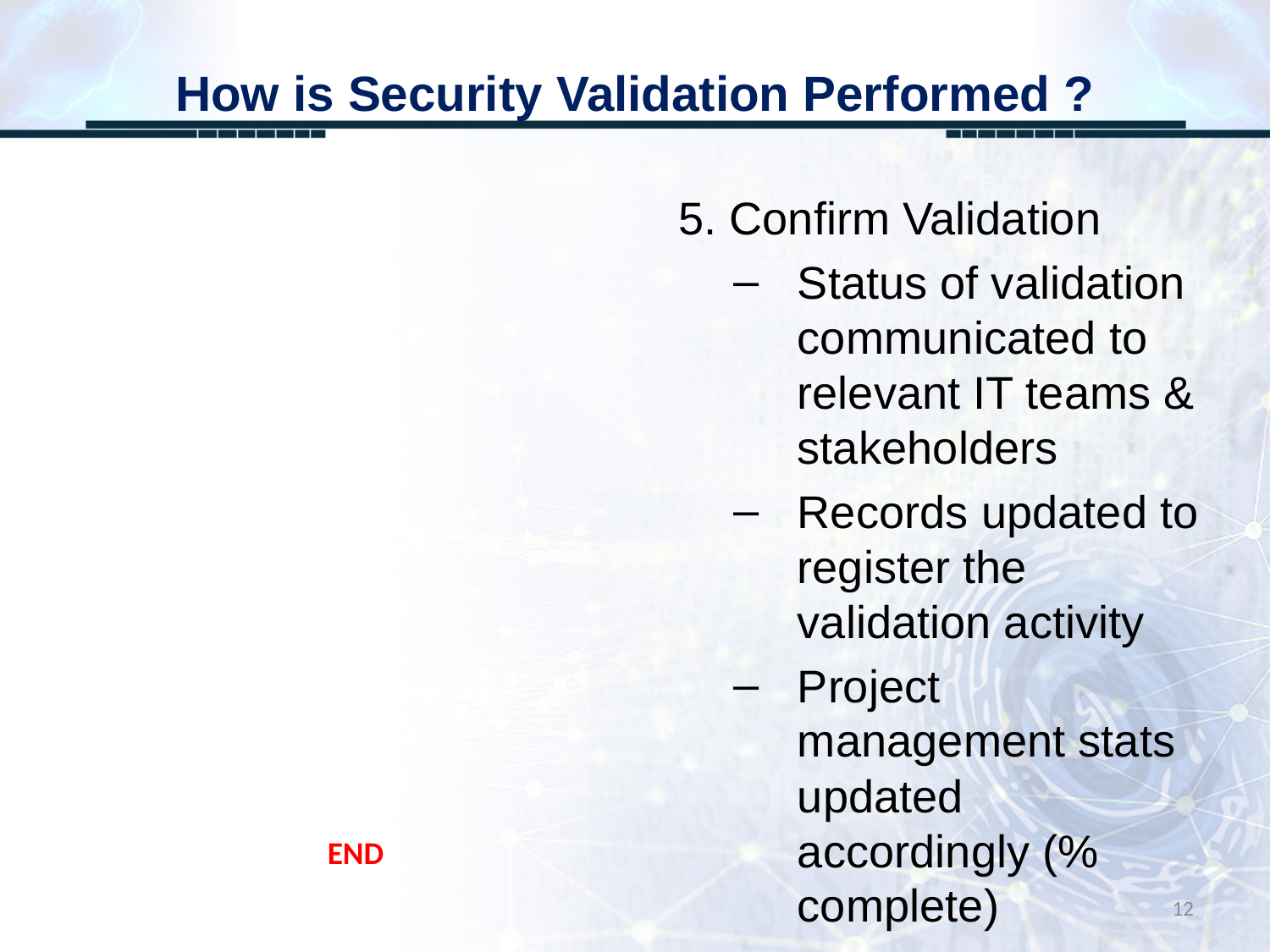

# How is Security Validation Performed ?
5. Confirm Validation
Status of validation communicated to relevant IT teams & stakeholders
Records updated to register the validation activity
Project management stats updated accordingly (% complete)

END
12